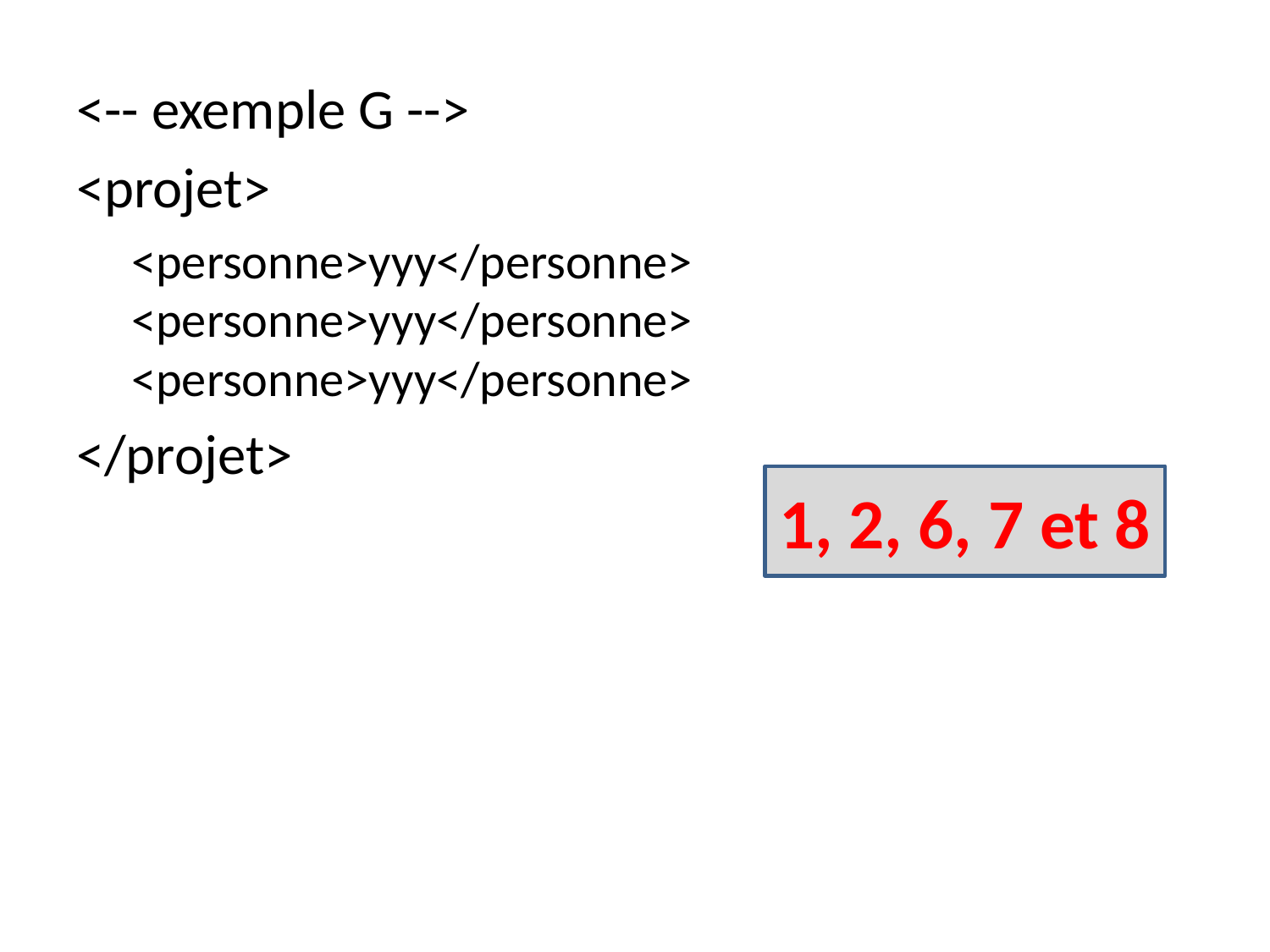

<-- exemple G -->
<projet>
<personne>yyy</personne>  <personne>yyy</personne>  <personne>yyy</personne>
</projet>
1, 2, 6, 7 et 8